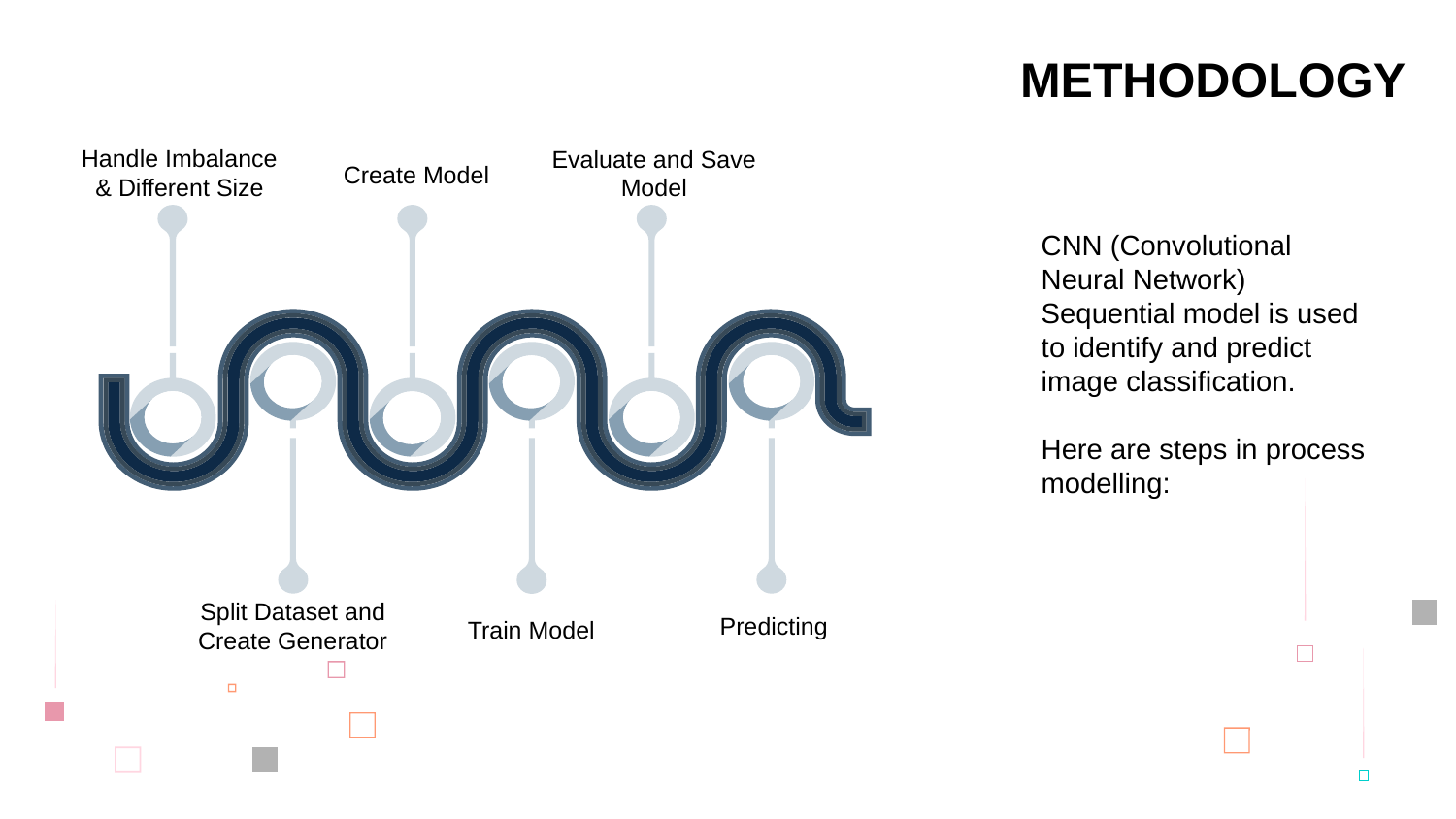

# METHODOLOGY
Create Model
Handle Imbalance & Different Size
Evaluate and Save Model
CNN (Convolutional Neural Network) Sequential model is used to identify and predict image classification.

Here are steps in process modelling:
Predicting
Train Model
Split Dataset and Create Generator